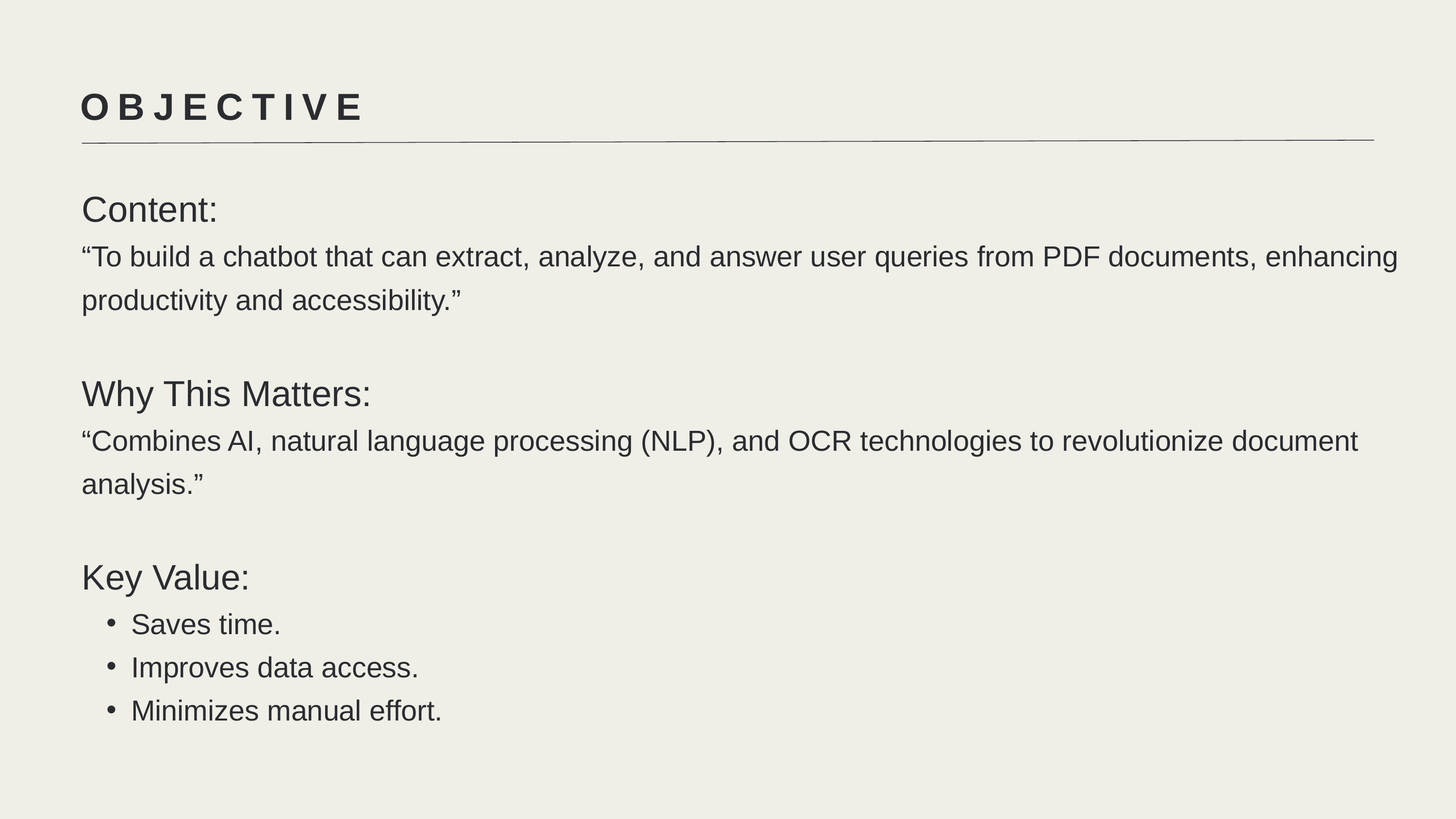

OBJECTIVE

Content:
“To build a chatbot that can extract, analyze, and answer user queries from PDF documents, enhancing productivity and accessibility.”

Why This Matters:
“Combines AI, natural language processing (NLP), and OCR technologies to revolutionize document analysis.”

Key Value:
Saves time.
Improves data access.
Minimizes manual effort.